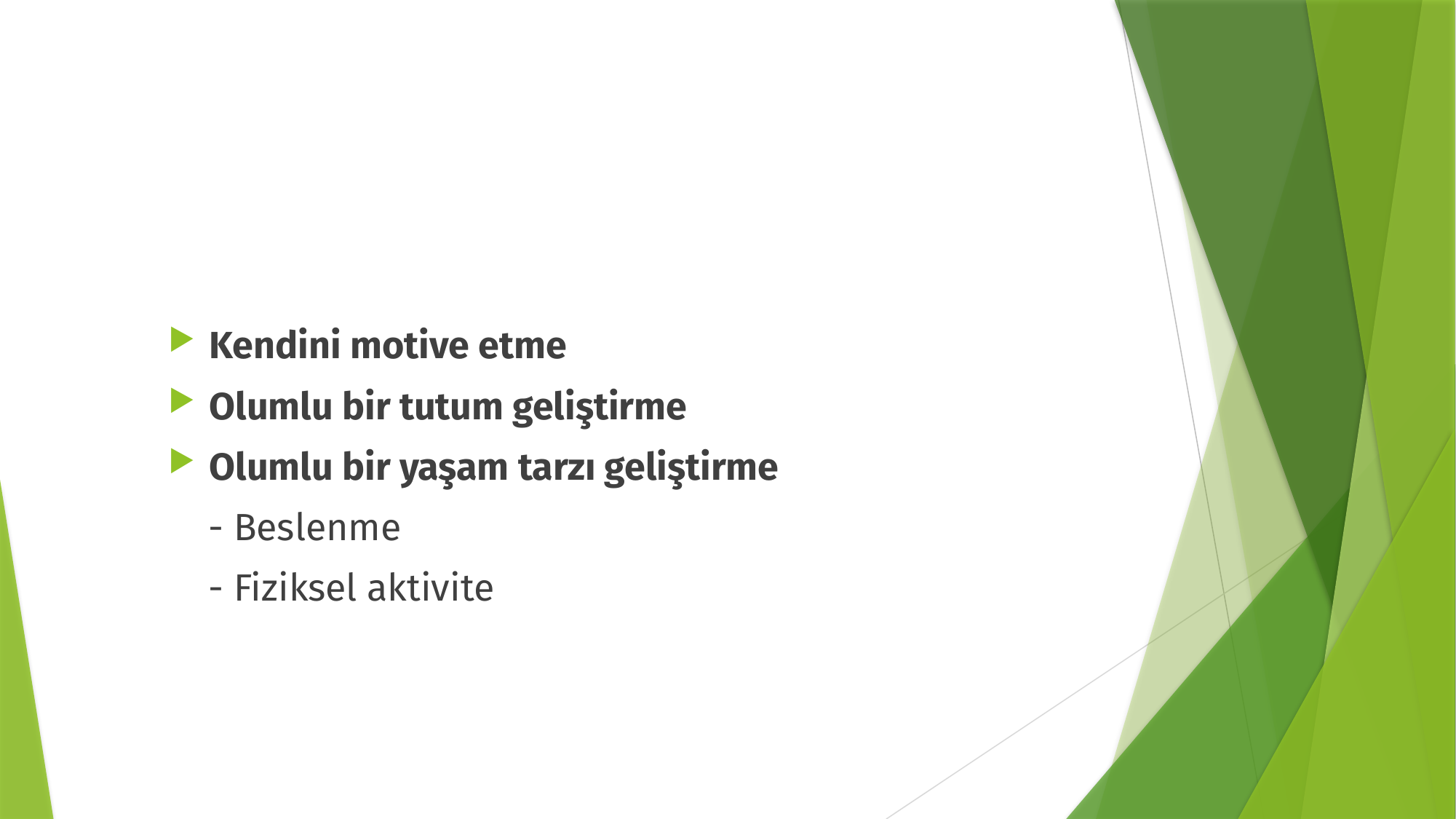

Kendini motive etme
Olumlu bir tutum geliştirme
Olumlu bir yaşam tarzı geliştirme
    - Beslenme
    - Fiziksel aktivite